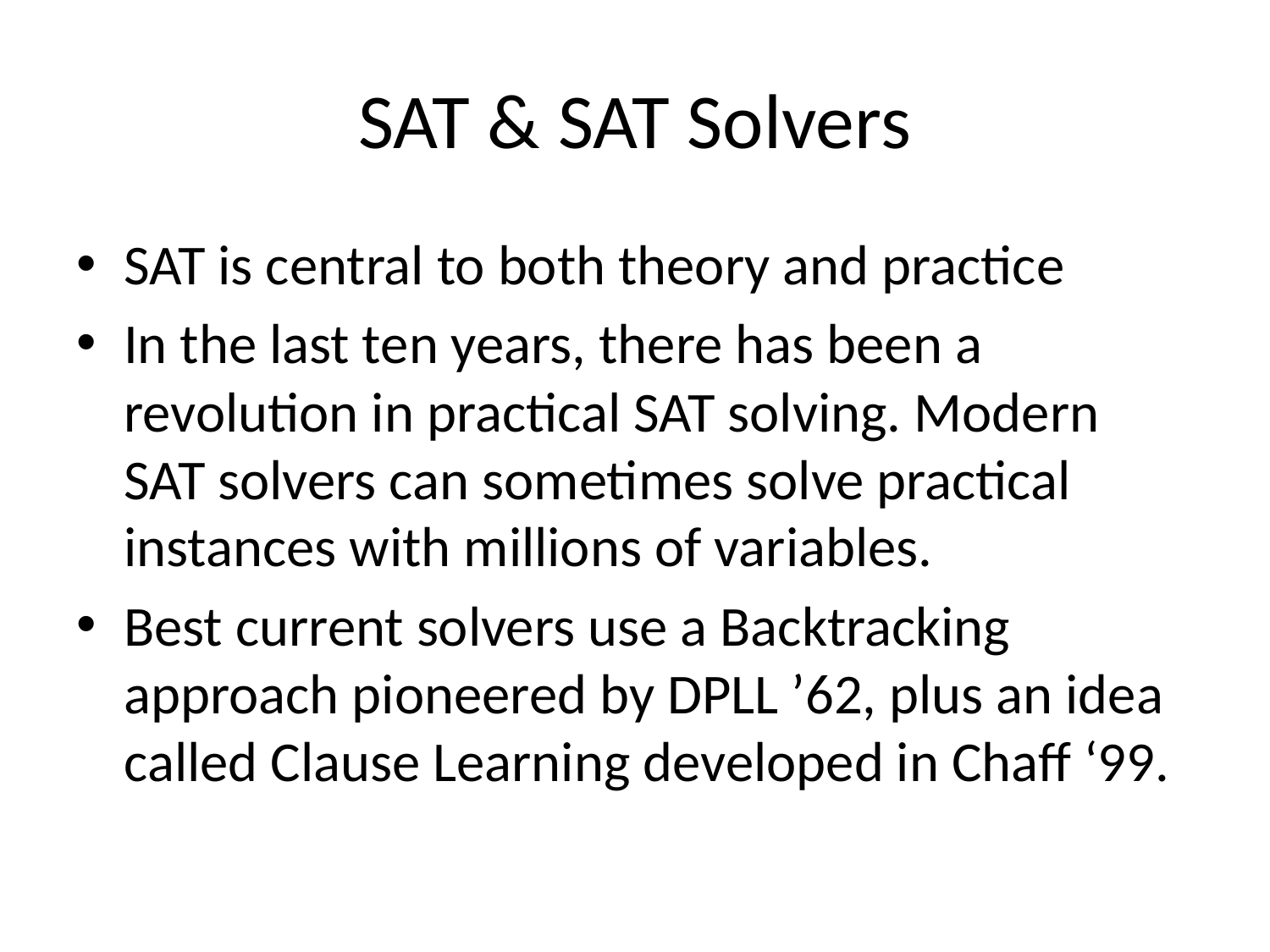

# SAT & SAT Solvers
SAT is central to both theory and practice
In the last ten years, there has been a revolution in practical SAT solving. Modern SAT solvers can sometimes solve practical instances with millions of variables.
Best current solvers use a Backtracking approach pioneered by DPLL ’62, plus an idea called Clause Learning developed in Chaff ‘99.